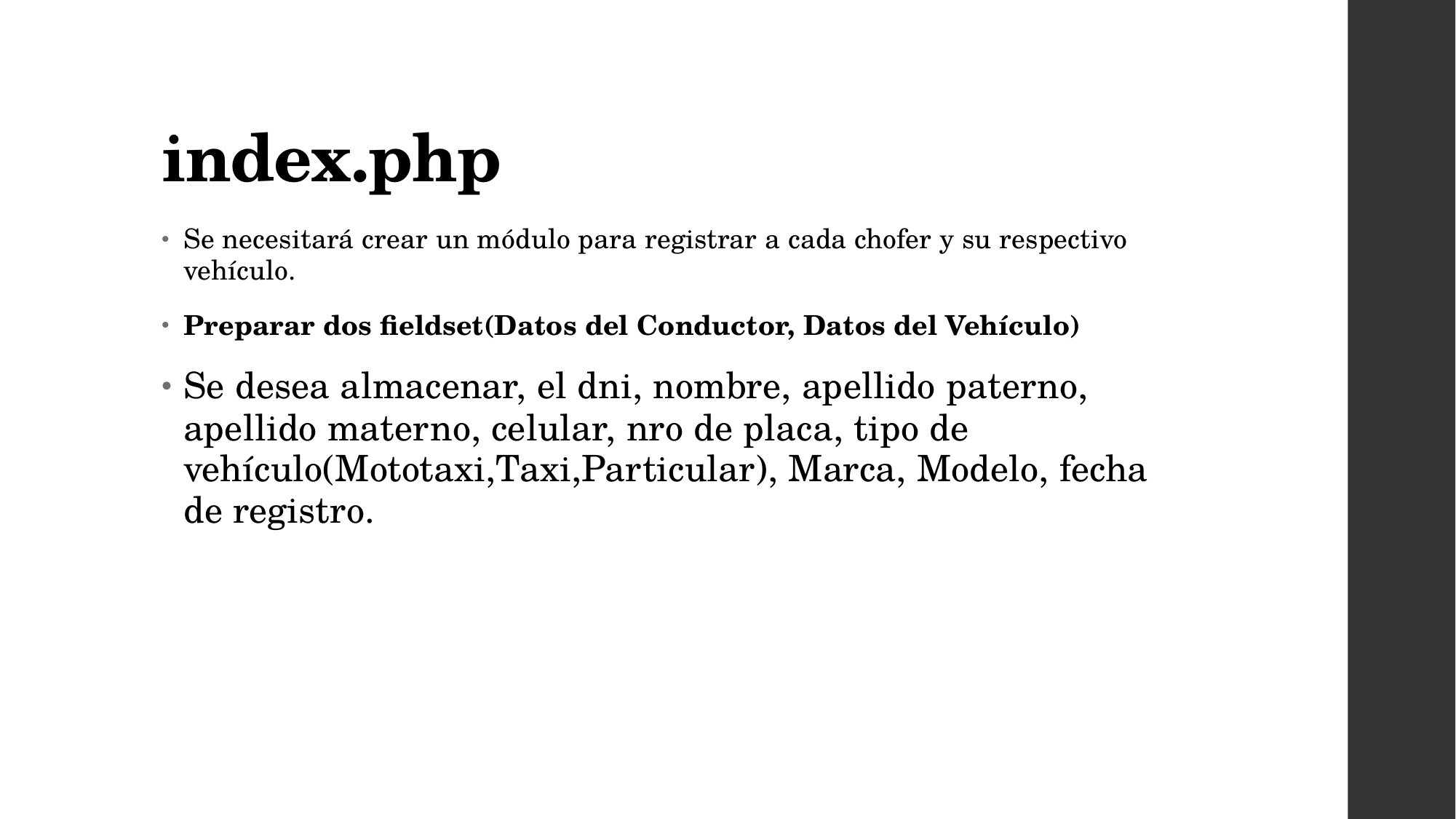

# index.php
Se necesitará crear un módulo para registrar a cada chofer y su respectivo vehículo.
Preparar dos fieldset(Datos del Conductor, Datos del Vehículo)
Se desea almacenar, el dni, nombre, apellido paterno, apellido materno, celular, nro de placa, tipo de vehículo(Mototaxi,Taxi,Particular), Marca, Modelo, fecha de registro.